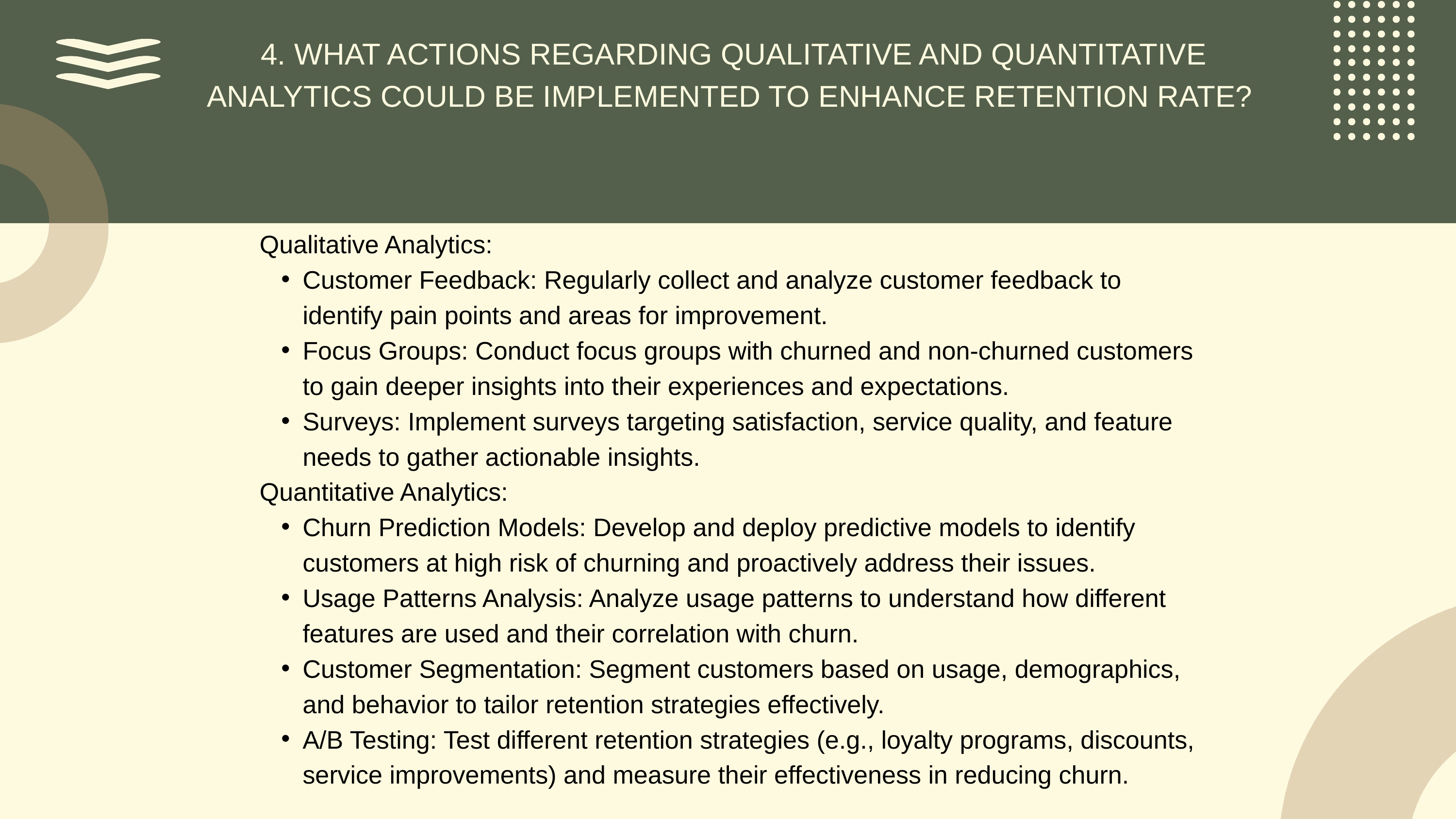

4. WHAT ACTIONS REGARDING QUALITATIVE AND QUANTITATIVE ANALYTICS COULD BE IMPLEMENTED TO ENHANCE RETENTION RATE?

Qualitative Analytics:
Customer Feedback: Regularly collect and analyze customer feedback to identify pain points and areas for improvement.
Focus Groups: Conduct focus groups with churned and non-churned customers to gain deeper insights into their experiences and expectations.
Surveys: Implement surveys targeting satisfaction, service quality, and feature needs to gather actionable insights.
Quantitative Analytics:
Churn Prediction Models: Develop and deploy predictive models to identify customers at high risk of churning and proactively address their issues.
Usage Patterns Analysis: Analyze usage patterns to understand how different features are used and their correlation with churn.
Customer Segmentation: Segment customers based on usage, demographics, and behavior to tailor retention strategies effectively.
A/B Testing: Test different retention strategies (e.g., loyalty programs, discounts, service improvements) and measure their effectiveness in reducing churn.